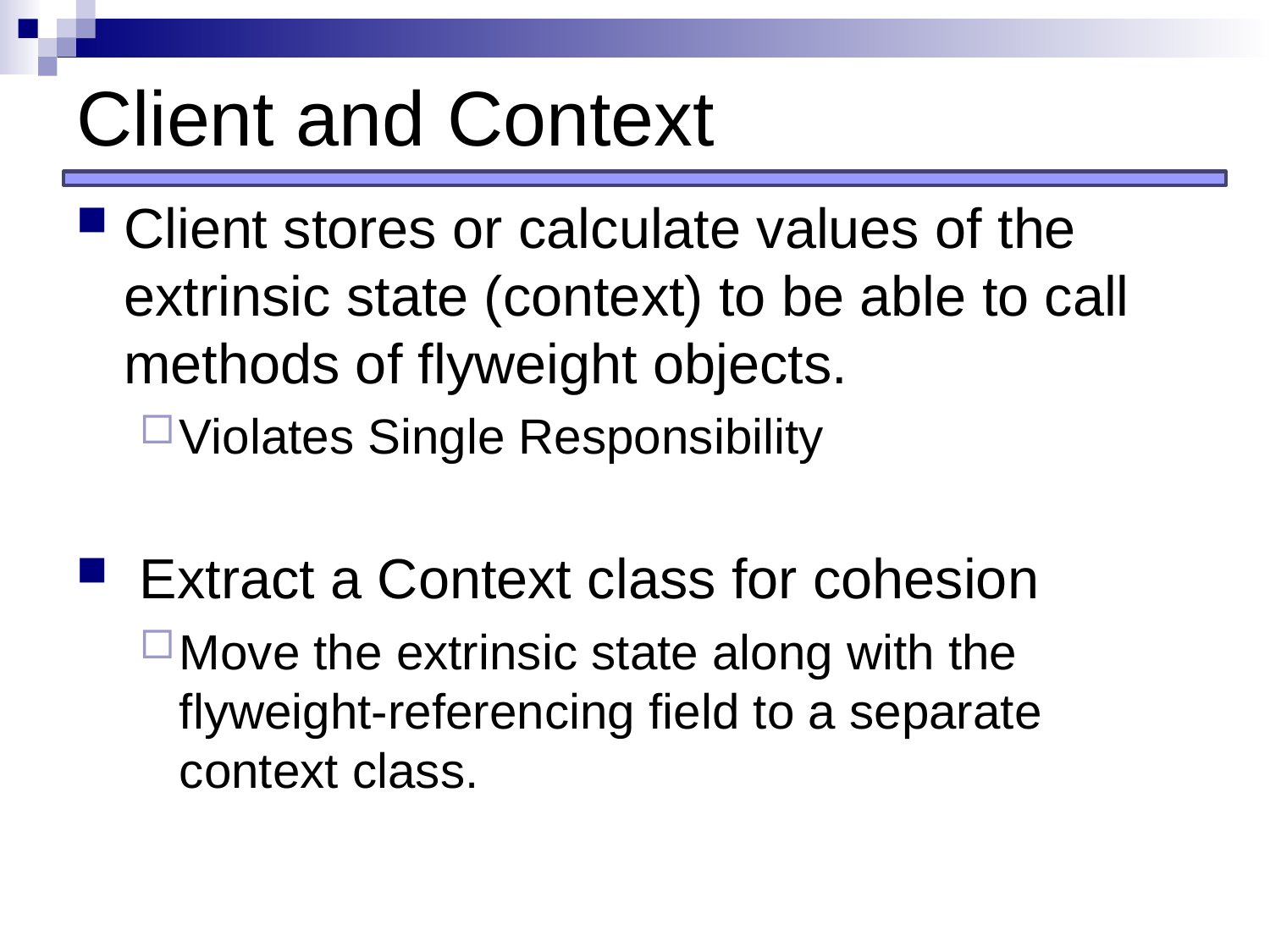

# Client and Context
Client stores or calculate values of the extrinsic state (context) to be able to call methods of flyweight objects.
Violates Single Responsibility

 Extract a Context class for cohesion
Move the extrinsic state along with the flyweight-referencing field to a separate context class.